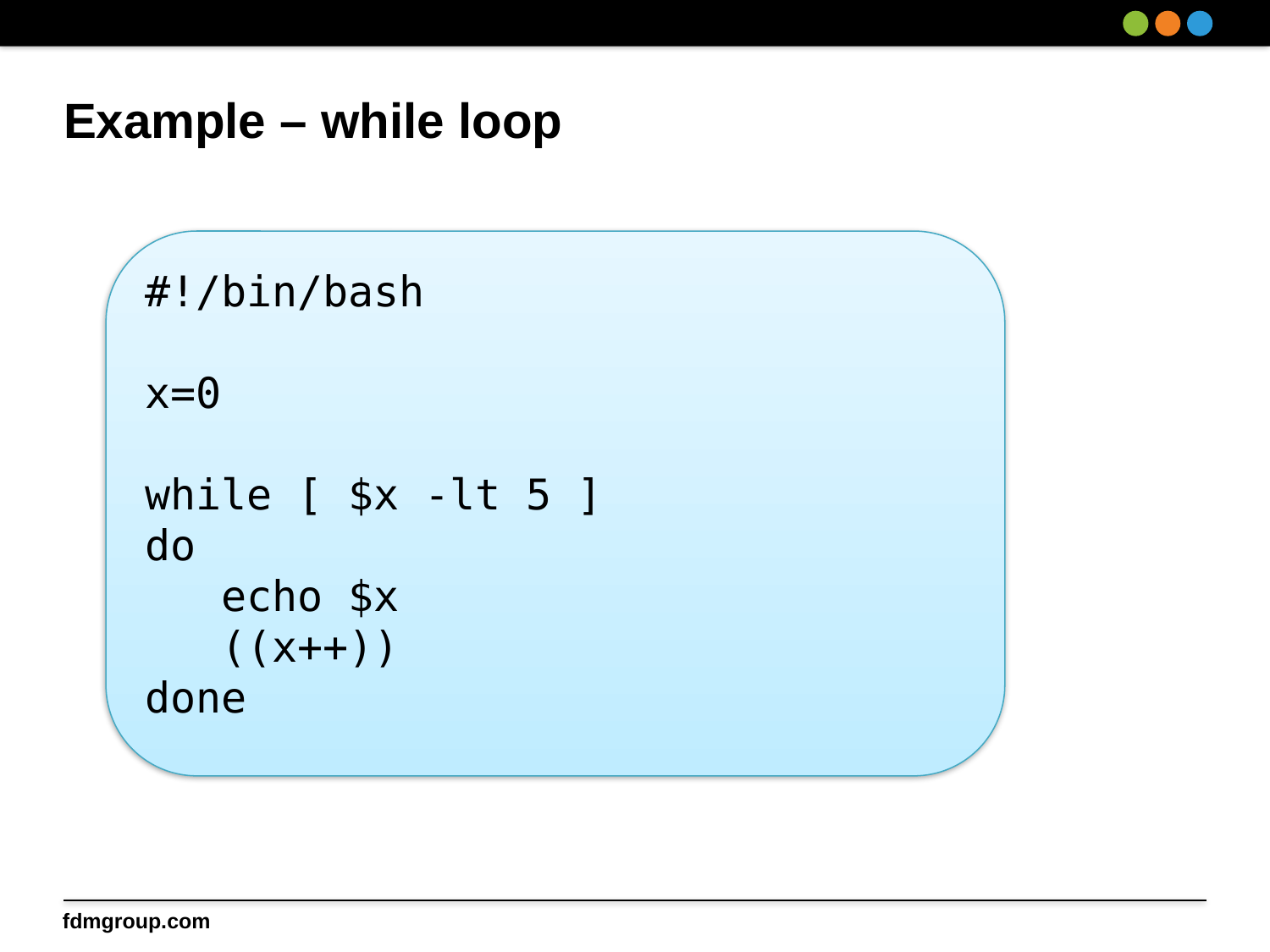

# Example – while loop
#!/bin/bash

x=0

while [ $x -lt 5 ]
do
   echo $x
   ((x++))
done